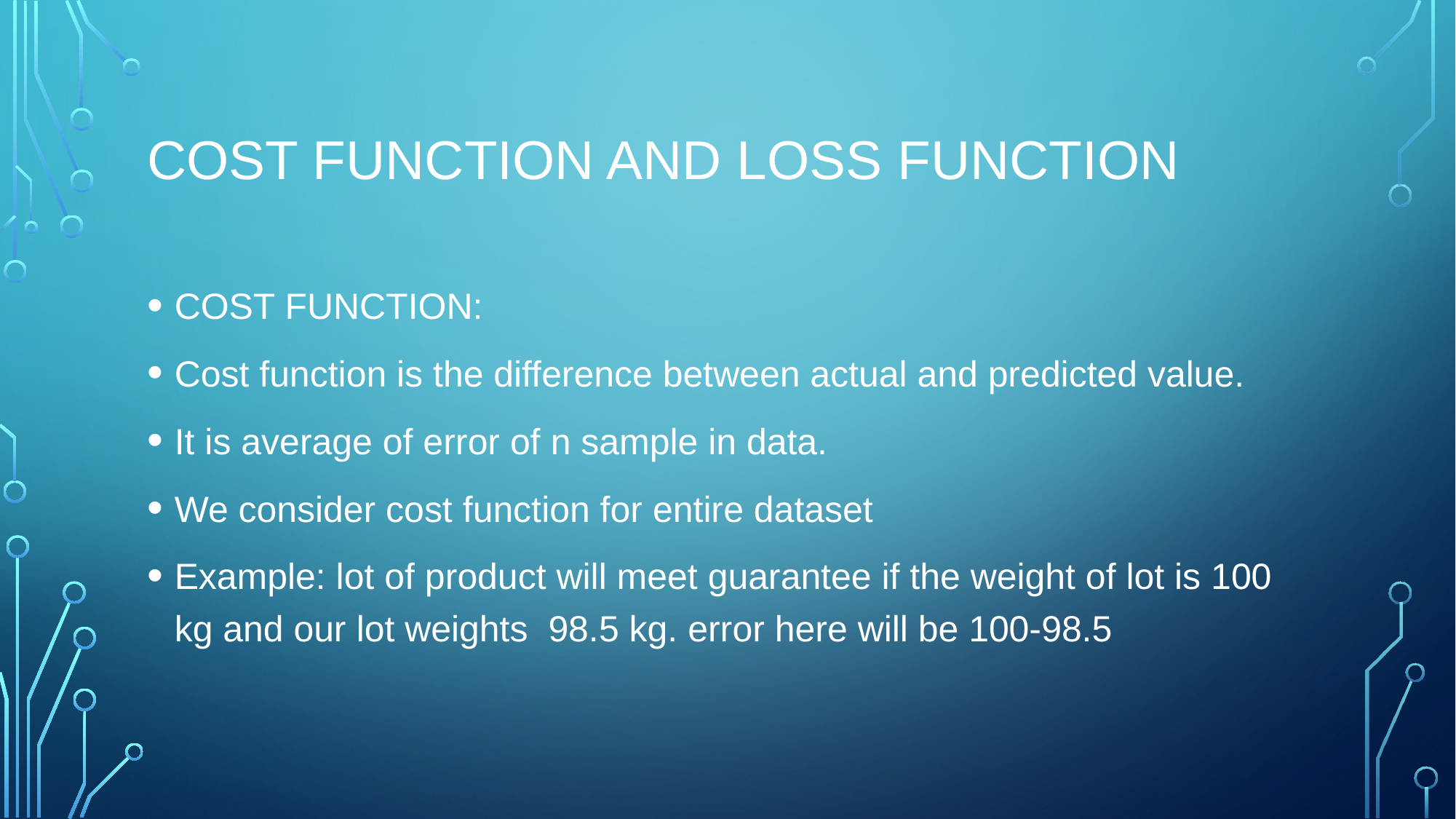

# COST FUNCTION AND LOSS FUNCTION
COST FUNCTION:
Cost function is the difference between actual and predicted value.
It is average of error of n sample in data.
We consider cost function for entire dataset
Example: lot of product will meet guarantee if the weight of lot is 100 kg and our lot weights  98.5 kg. error here will be 100-98.5